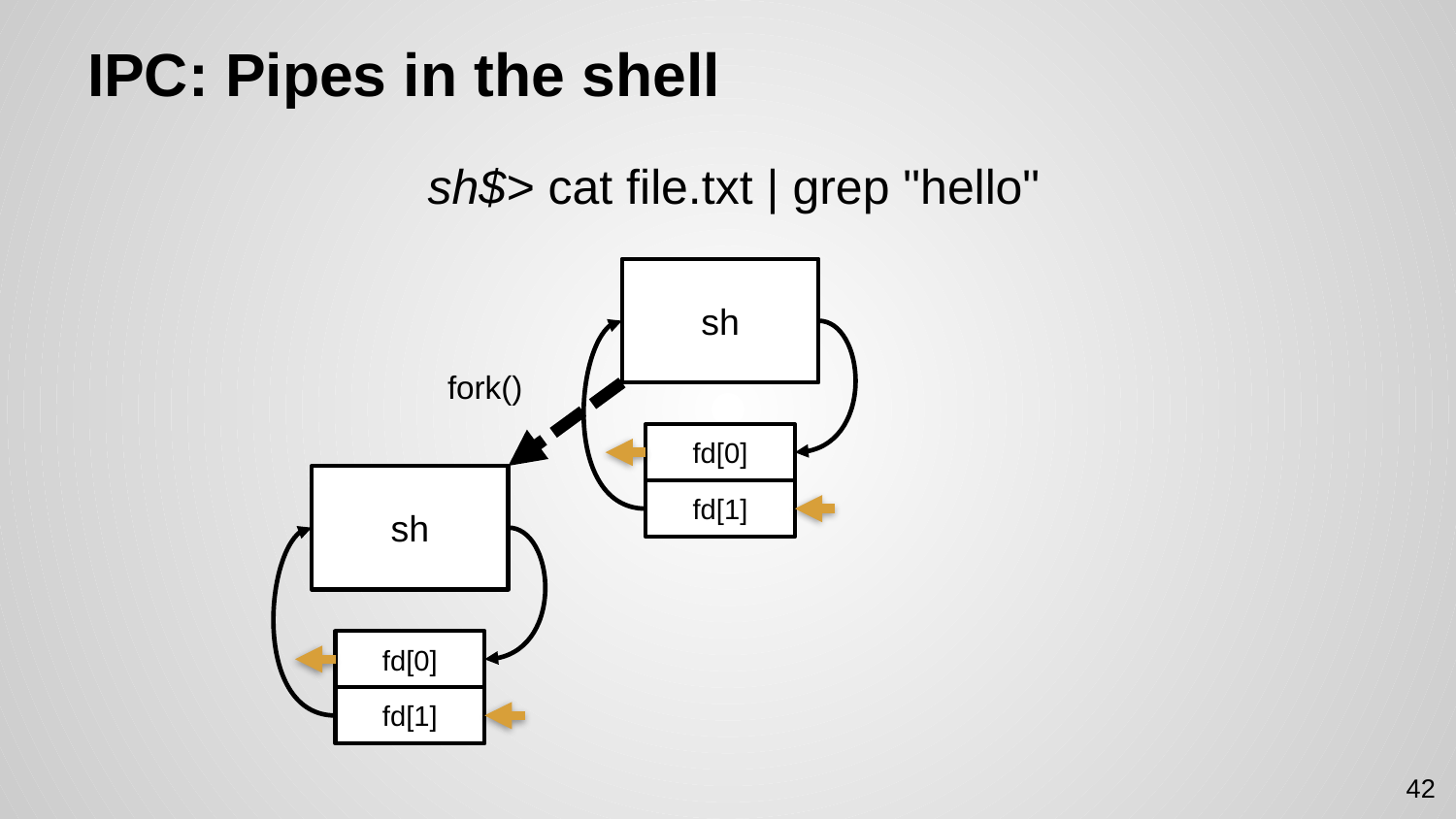

# IPC: Pipes in the shell
sh$> cat file.txt | grep "hello"
sh
fork()
fd[0]
fd[1]
sh
fd[0]
fd[1]
42